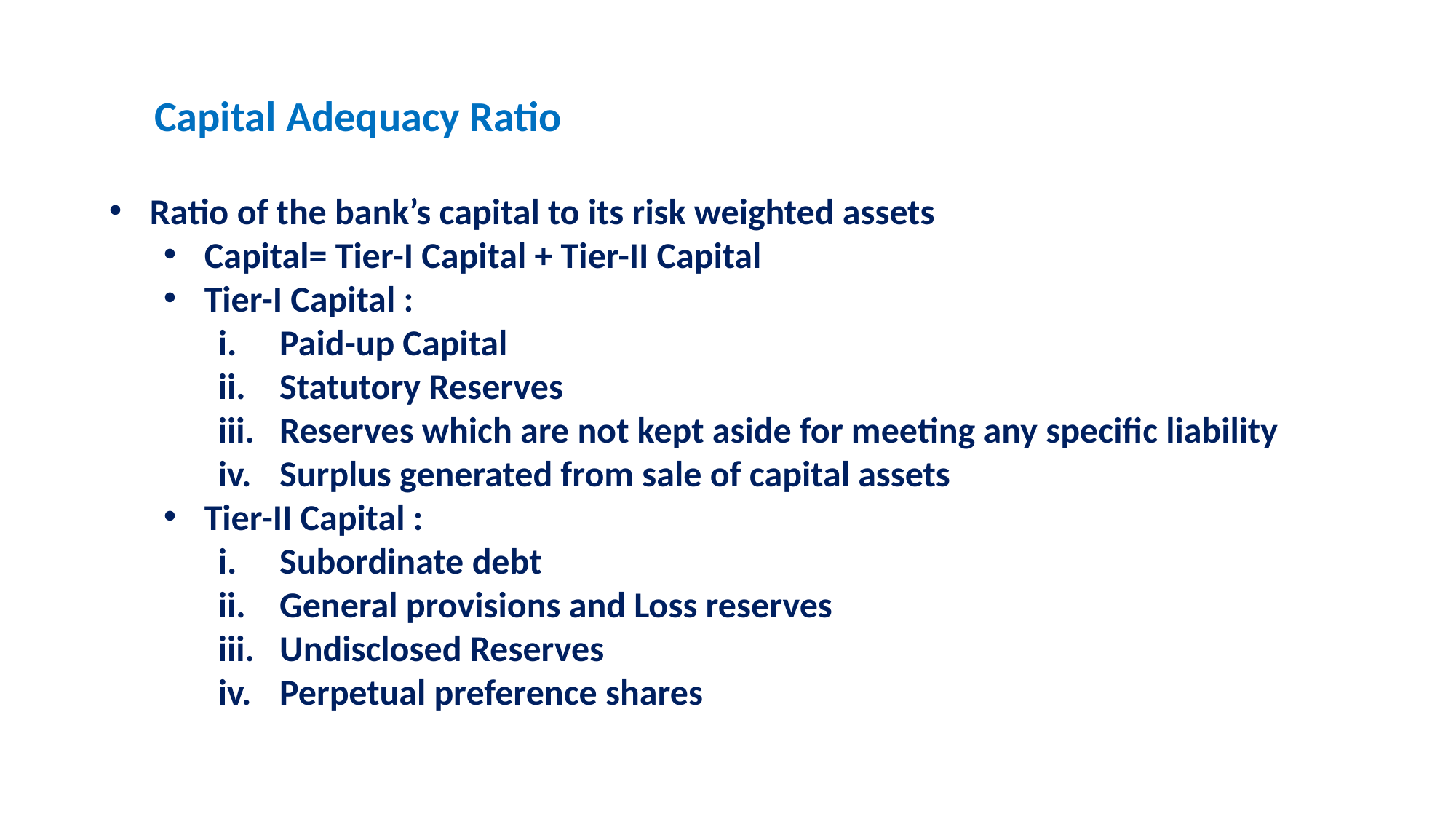

Capital Adequacy Ratio

Ratio of the bank’s capital to its risk weighted assets
Capital= Tier-I Capital + Tier-II Capital
Tier-I Capital :
Paid-up Capital
Statutory Reserves
Reserves which are not kept aside for meeting any specific liability
Surplus generated from sale of capital assets
Tier-II Capital :
Subordinate debt
General provisions and Loss reserves
Undisclosed Reserves
Perpetual preference shares